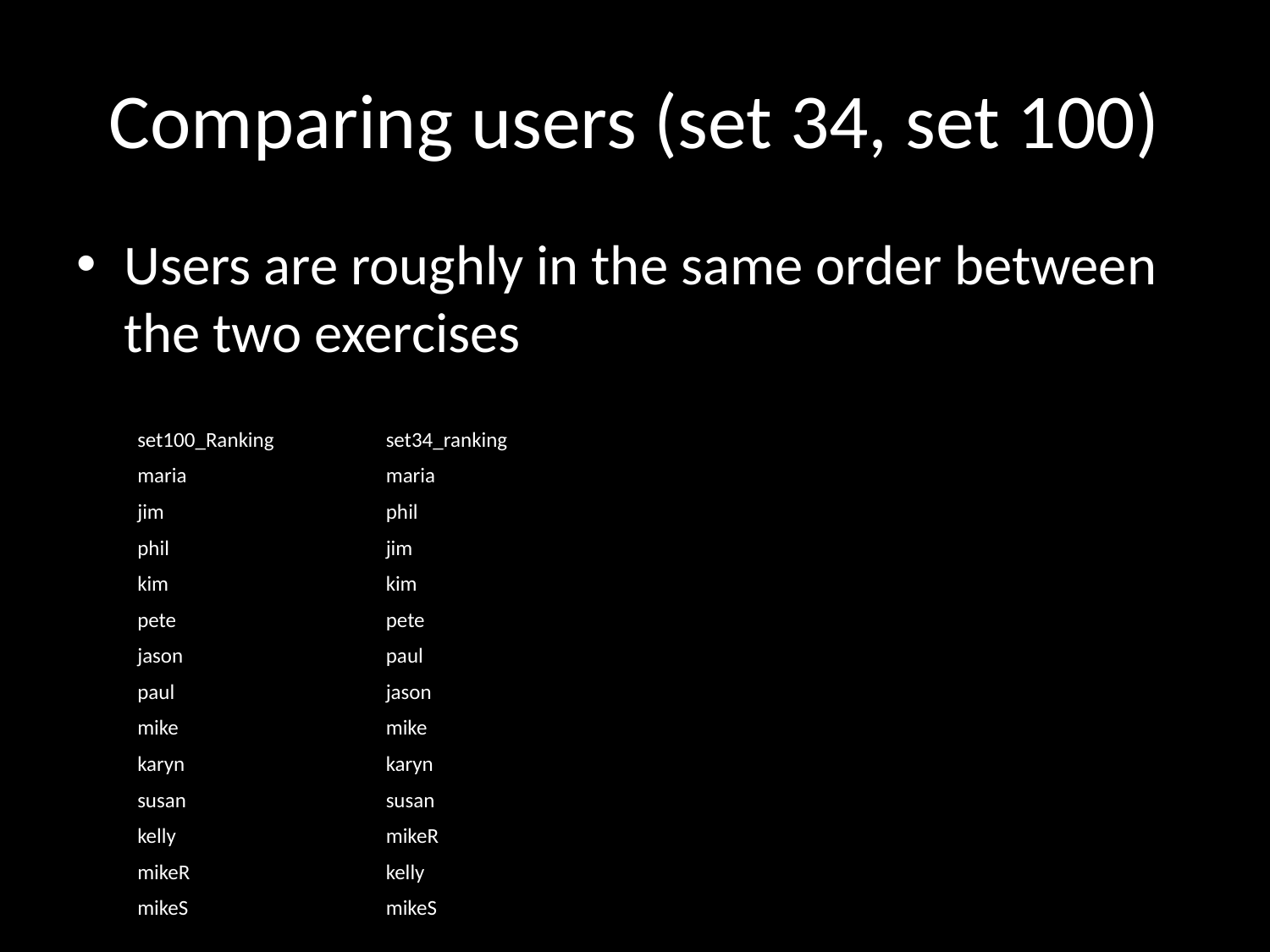

# Comparing users (set 34, set 100)
Users are roughly in the same order between the two exercises
| set100\_Ranking | set34\_ranking |
| --- | --- |
| maria | maria |
| jim | phil |
| phil | jim |
| kim | kim |
| pete | pete |
| jason | paul |
| paul | jason |
| mike | mike |
| karyn | karyn |
| susan | susan |
| kelly | mikeR |
| mikeR | kelly |
| mikeS | mikeS |